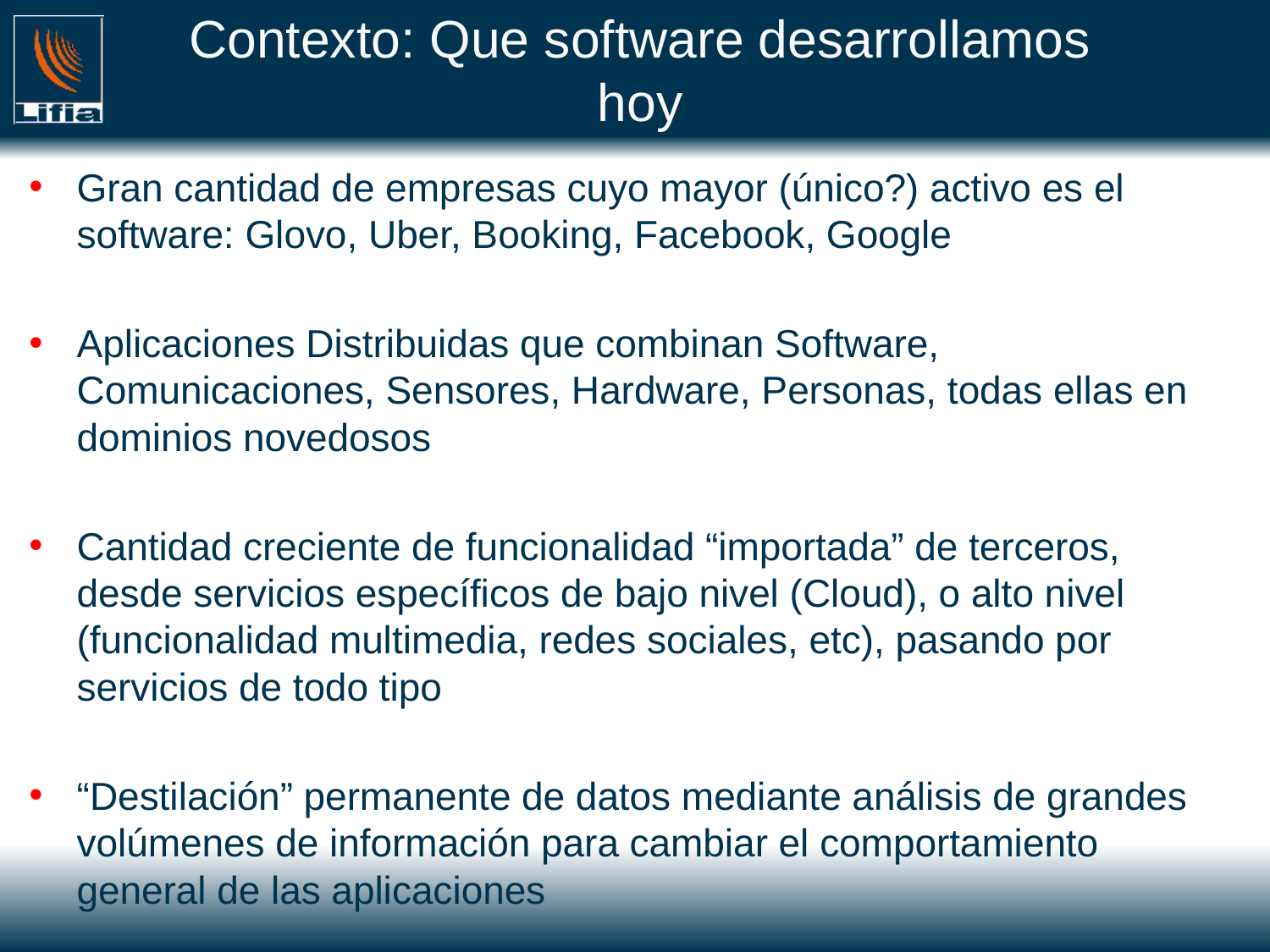

# Contexto: Que software desarrollamos hoy
Gran cantidad de empresas cuyo mayor (único?) activo es el software: Glovo, Uber, Booking, Facebook, Google

Aplicaciones Distribuidas que combinan Software, Comunicaciones, Sensores, Hardware, Personas, todas ellas en dominios novedosos

Cantidad creciente de funcionalidad “importada” de terceros, desde servicios específicos de bajo nivel (Cloud), o alto nivel (funcionalidad multimedia, redes sociales, etc), pasando por servicios de todo tipo

“Destilación” permanente de datos mediante análisis de grandes volúmenes de información para cambiar el comportamiento general de las aplicaciones